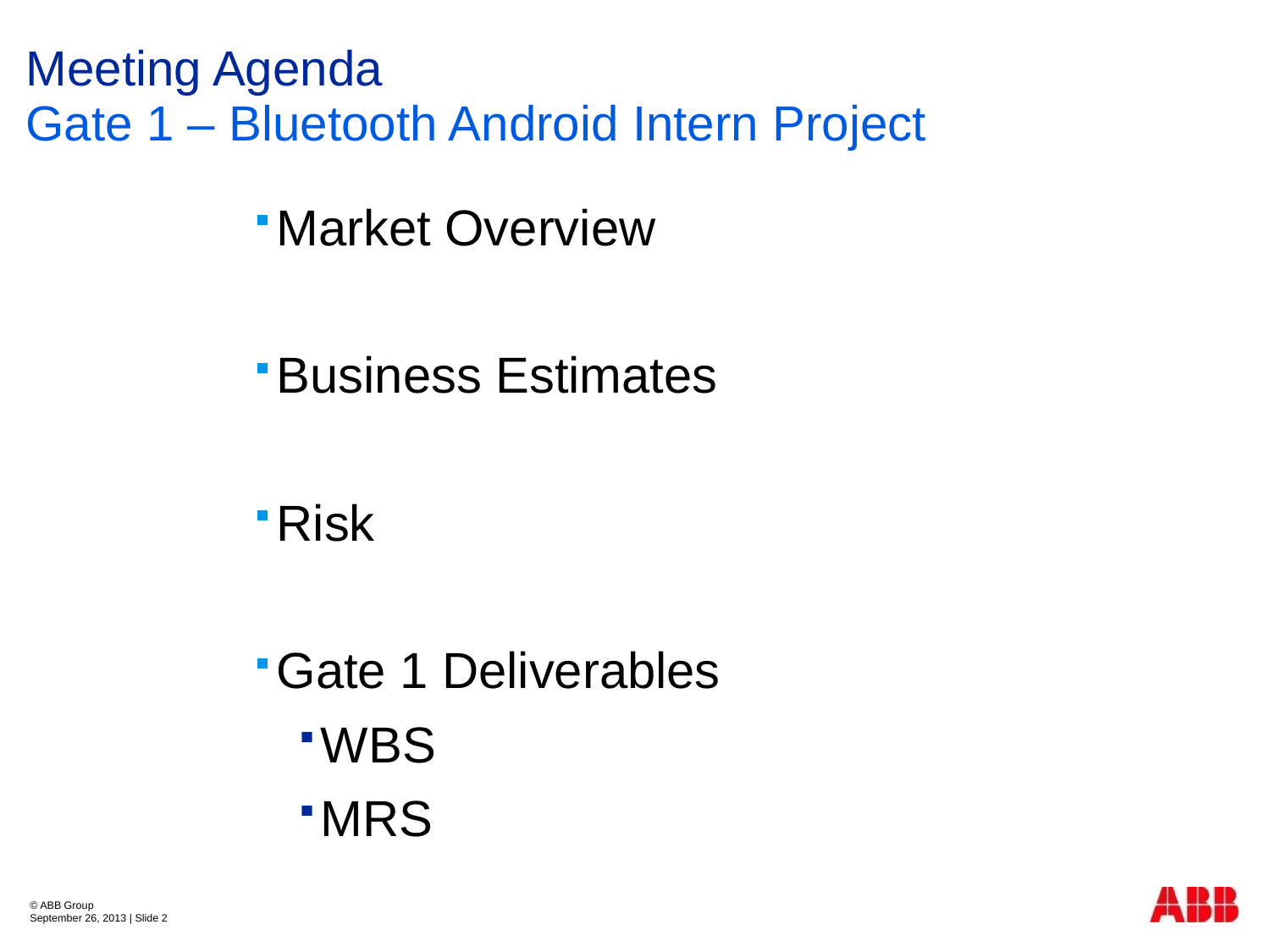

# Meeting Agenda
Gate 1 – Bluetooth Android Intern Project
Market Overview

Business Estimates

Risk

Gate 1 Deliverables
WBS
MRS